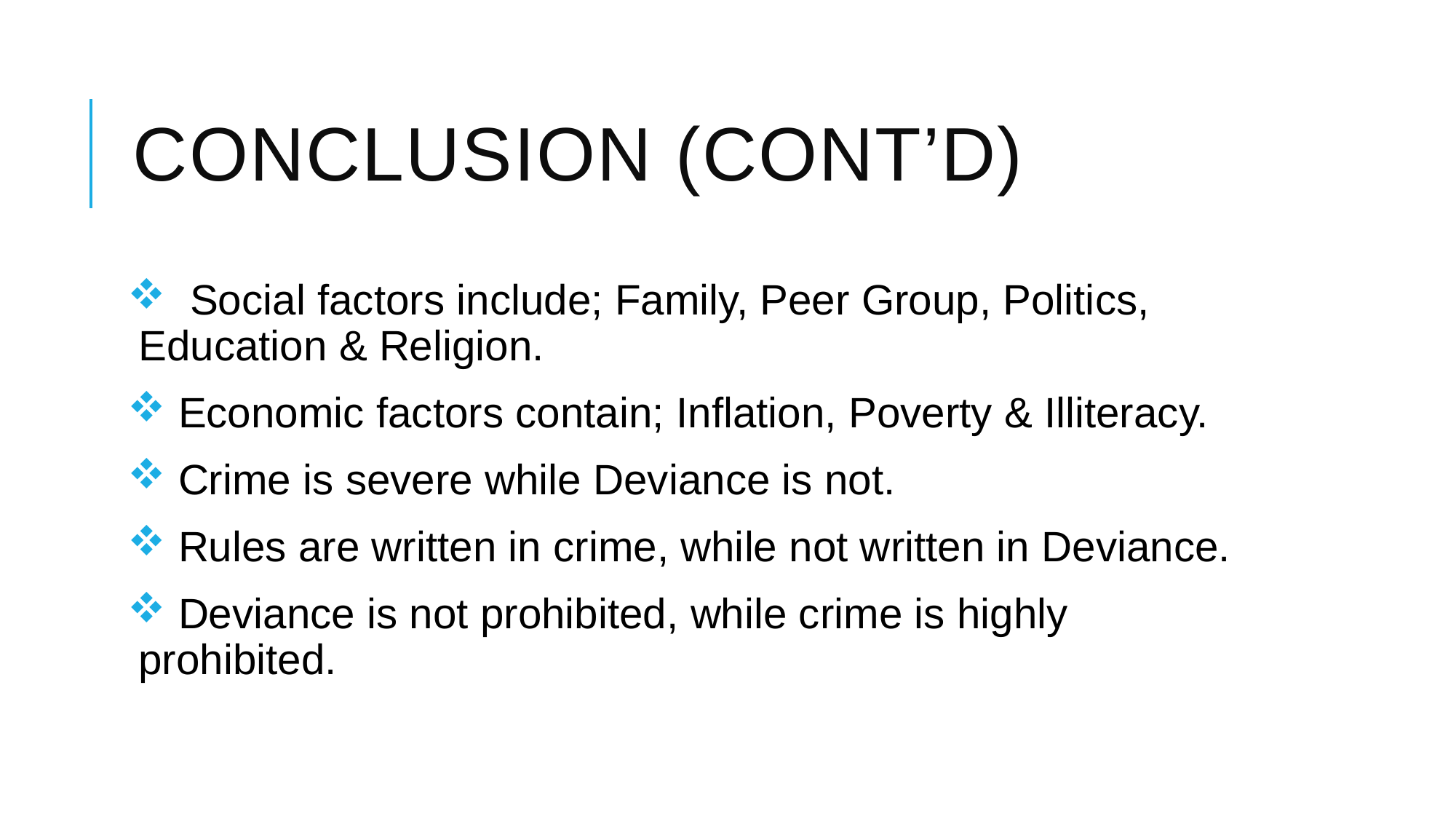

# Conclusion (Cont’d)
  Social factors include; Family, Peer Group, Politics, Education & Religion.
 Economic factors contain; Inflation, Poverty & Illiteracy.
 Crime is severe while Deviance is not.
 Rules are written in crime, while not written in Deviance.
 Deviance is not prohibited, while crime is highly prohibited.